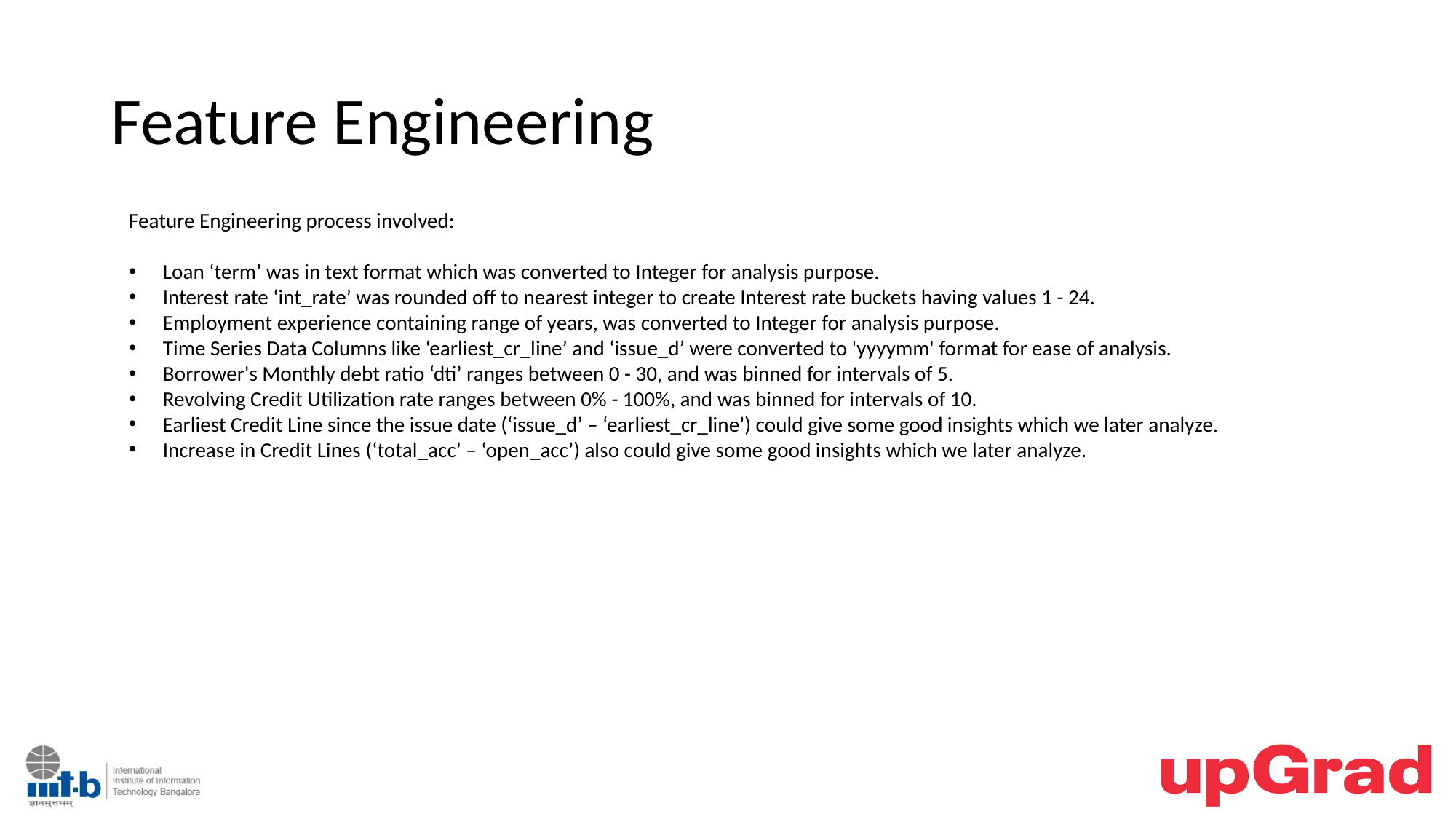

# Feature Engineering
Feature Engineering process involved:

Loan ‘term’ was in text format which was converted to Integer for analysis purpose.
Interest rate ‘int_rate’ was rounded off to nearest integer to create Interest rate buckets having values 1 - 24.
Employment experience containing range of years, was converted to Integer for analysis purpose.
Time Series Data Columns like ‘earliest_cr_line’ and ‘issue_d’ were converted to 'yyyymm' format for ease of analysis.
Borrower's Monthly debt ratio ‘dti’ ranges between 0 - 30, and was binned for intervals of 5.
Revolving Credit Utilization rate ranges between 0% - 100%, and was binned for intervals of 10.
Earliest Credit Line since the issue date (‘issue_d’ – ‘earliest_cr_line’) could give some good insights which we later analyze.
Increase in Credit Lines (‘total_acc’ – ‘open_acc’) also could give some good insights which we later analyze.